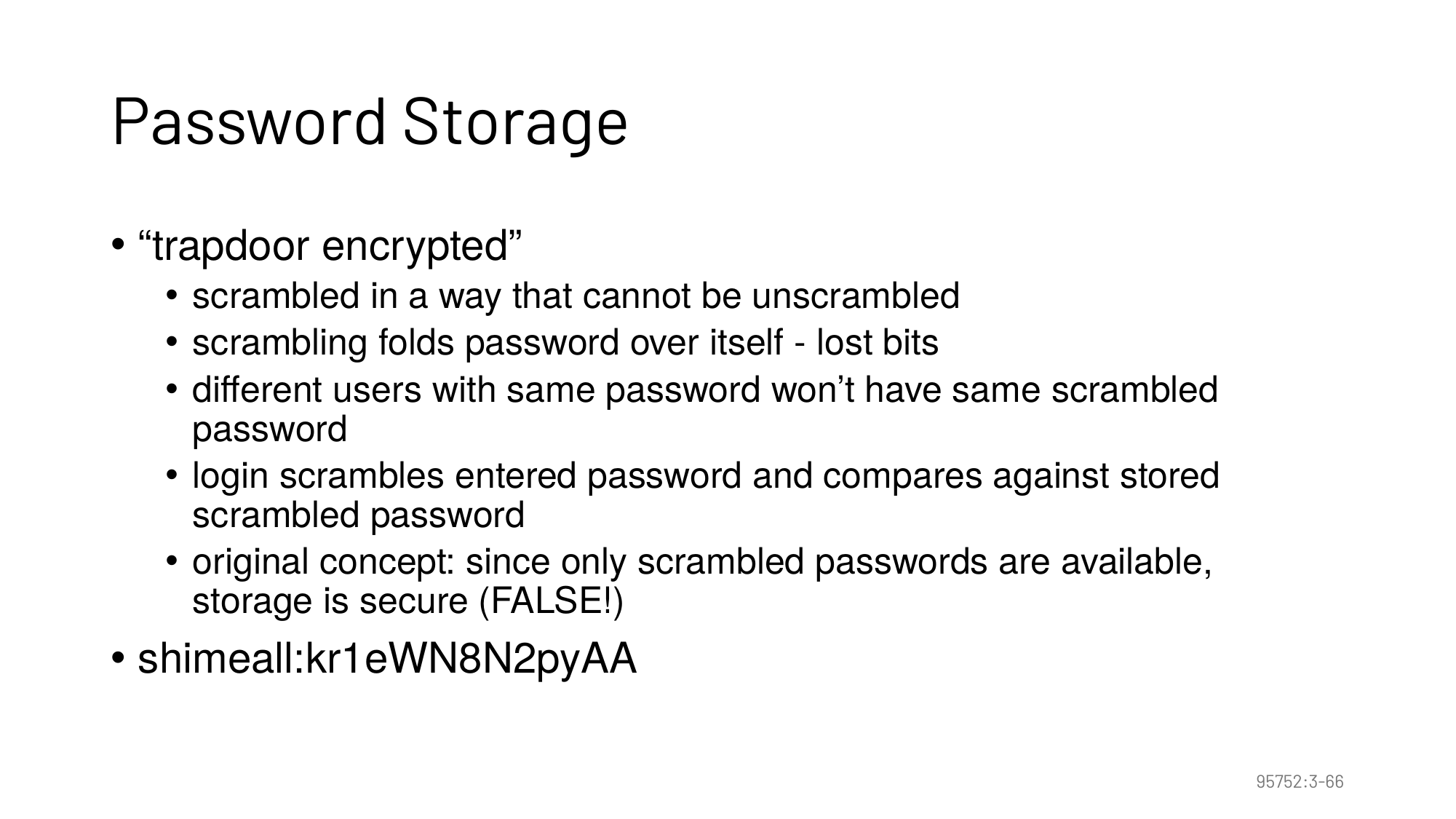

# Password Storage
“trapdoor encrypted”
scrambled in a way that cannot be unscrambled
scrambling folds password over itself - lost bits
different users with same password won’t have same scrambled password
login scrambles entered password and compares against stored scrambled password
original concept: since only scrambled passwords are available, storage is secure (FALSE!)
shimeall:kr1eWN8N2pyAA
95752:3-66